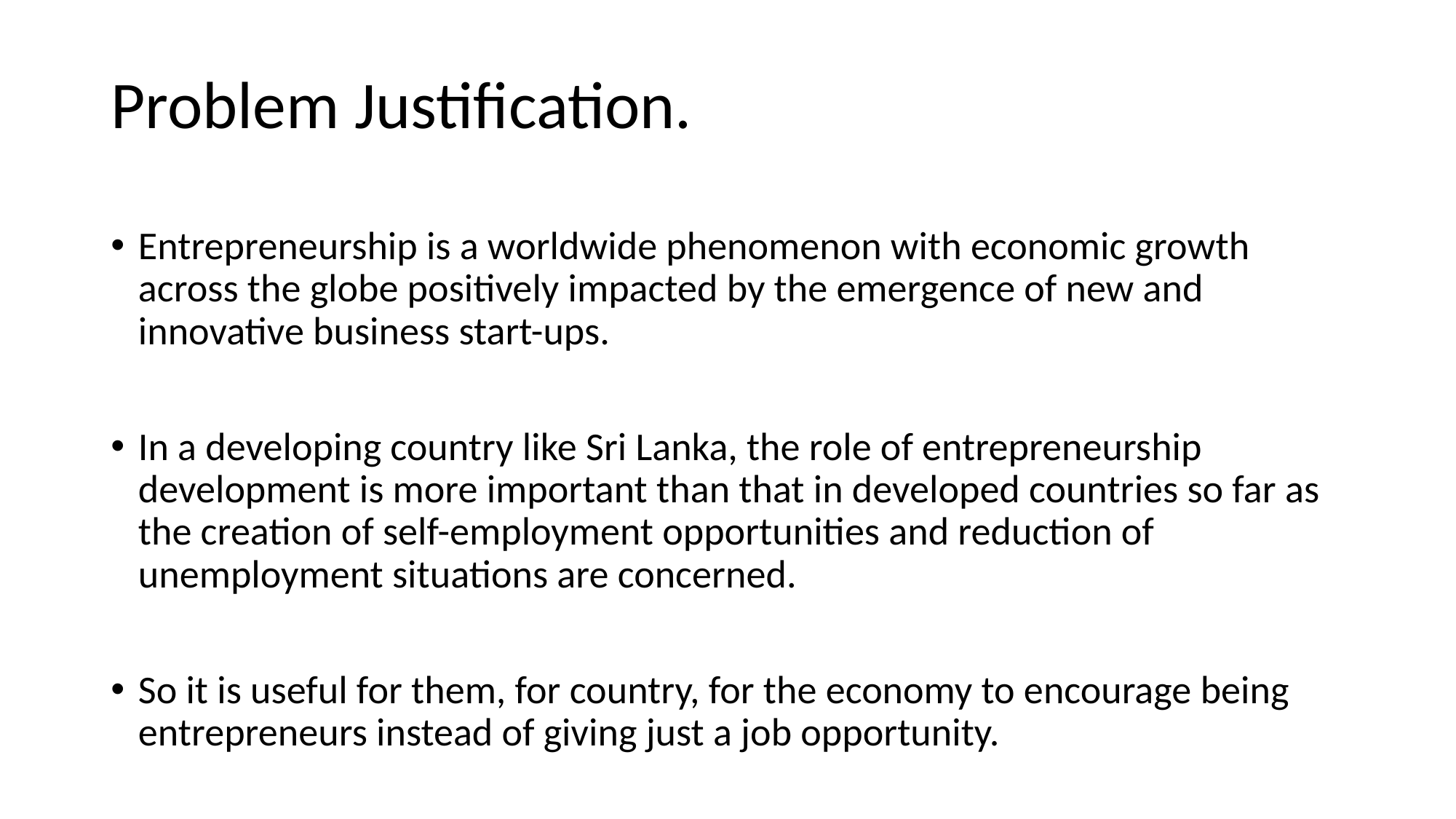

# Problem Justification.

Entrepreneurship is a worldwide phenomenon with economic growth across the globe positively impacted by the emergence of new and innovative business start-ups.

In a developing country like Sri Lanka, the role of entrepreneurship development is more important than that in developed countries so far as the creation of self-employment opportunities and reduction of unemployment situations are concerned.

So it is useful for them, for country, for the economy to encourage being entrepreneurs instead of giving just a job opportunity.